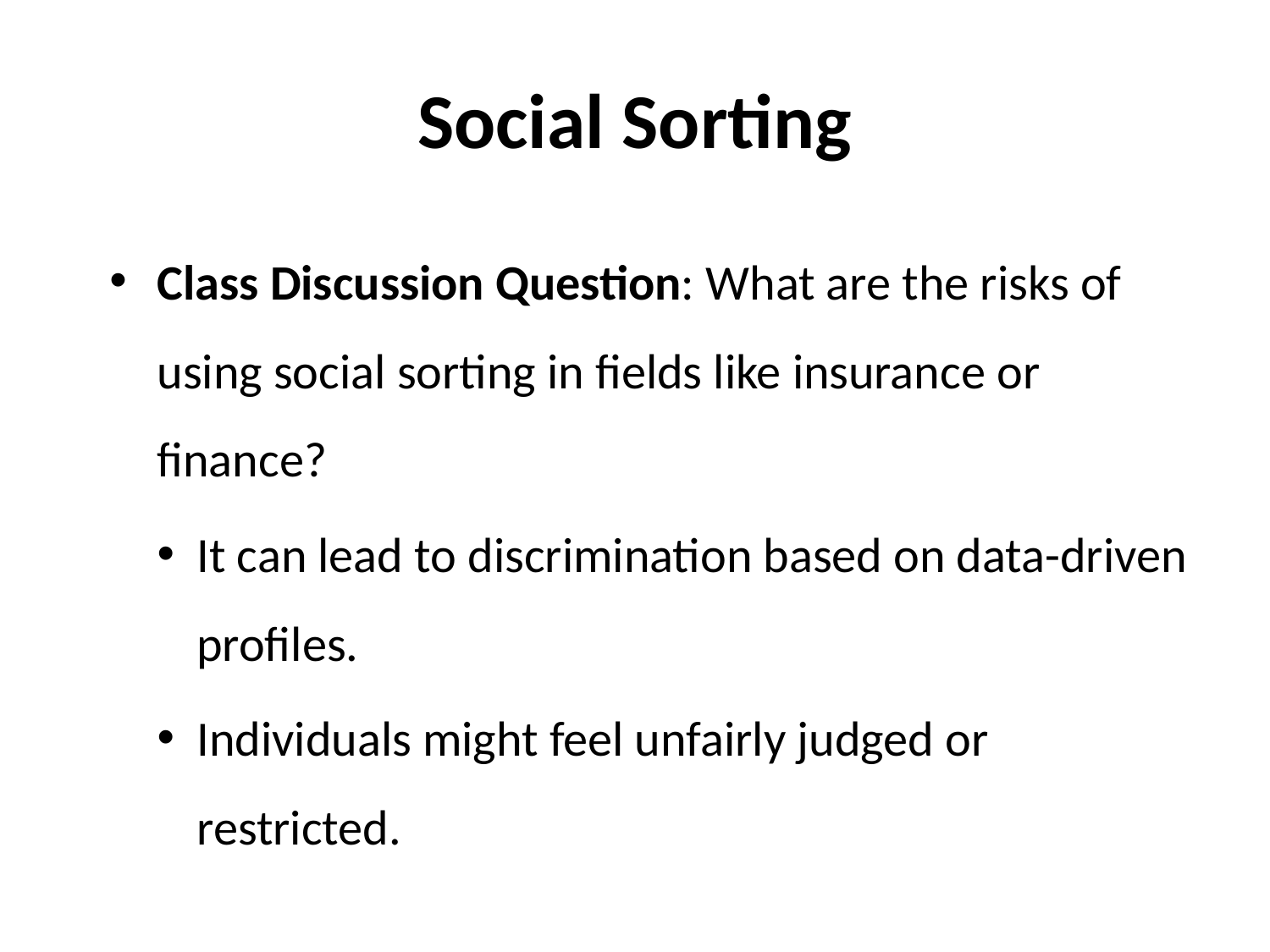

# Social Sorting
Class Discussion Question: What are the risks of using social sorting in fields like insurance or finance?
It can lead to discrimination based on data-driven profiles.
Individuals might feel unfairly judged or restricted.